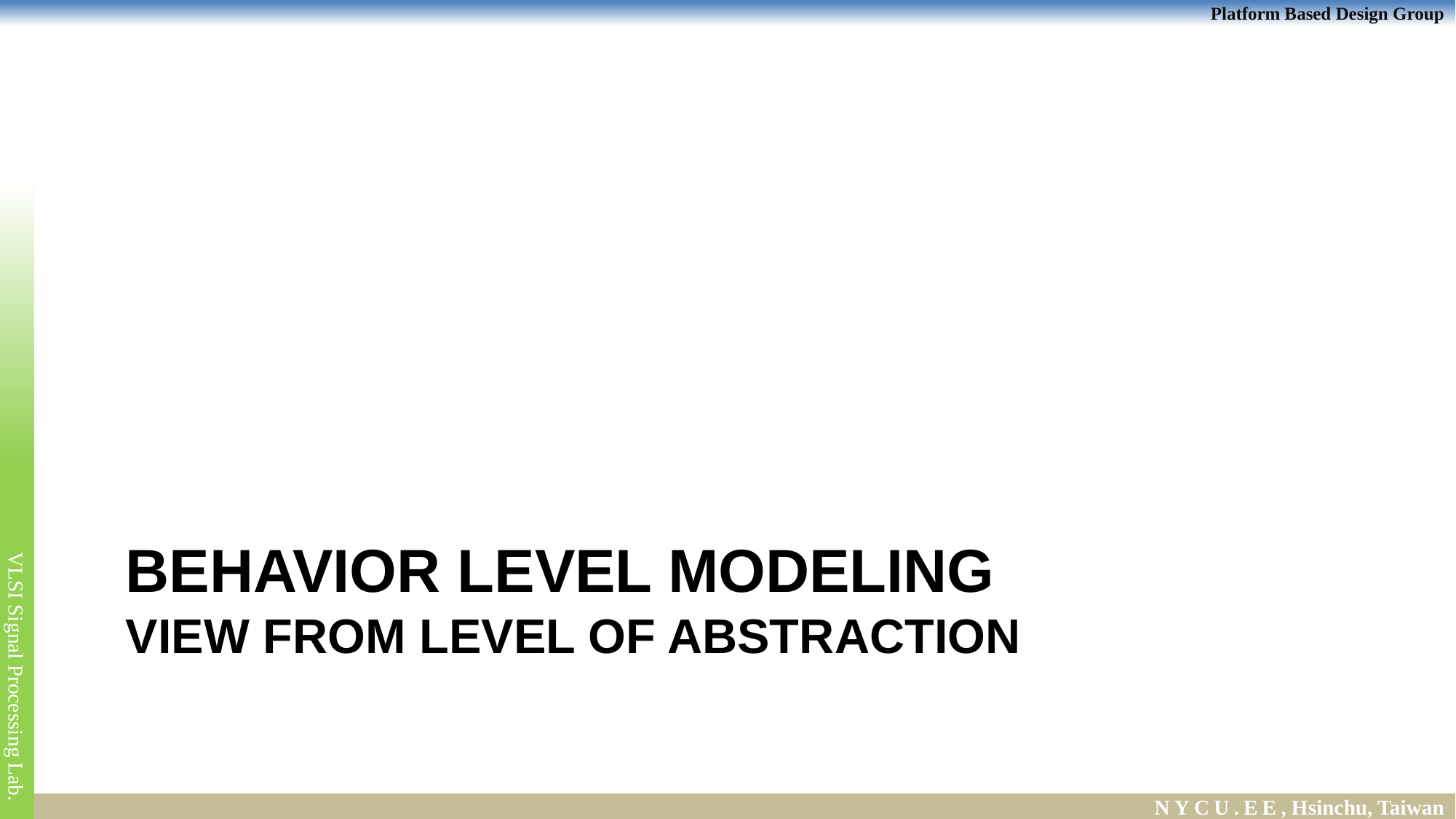

# Behavior level modeling view from Level of abstraction